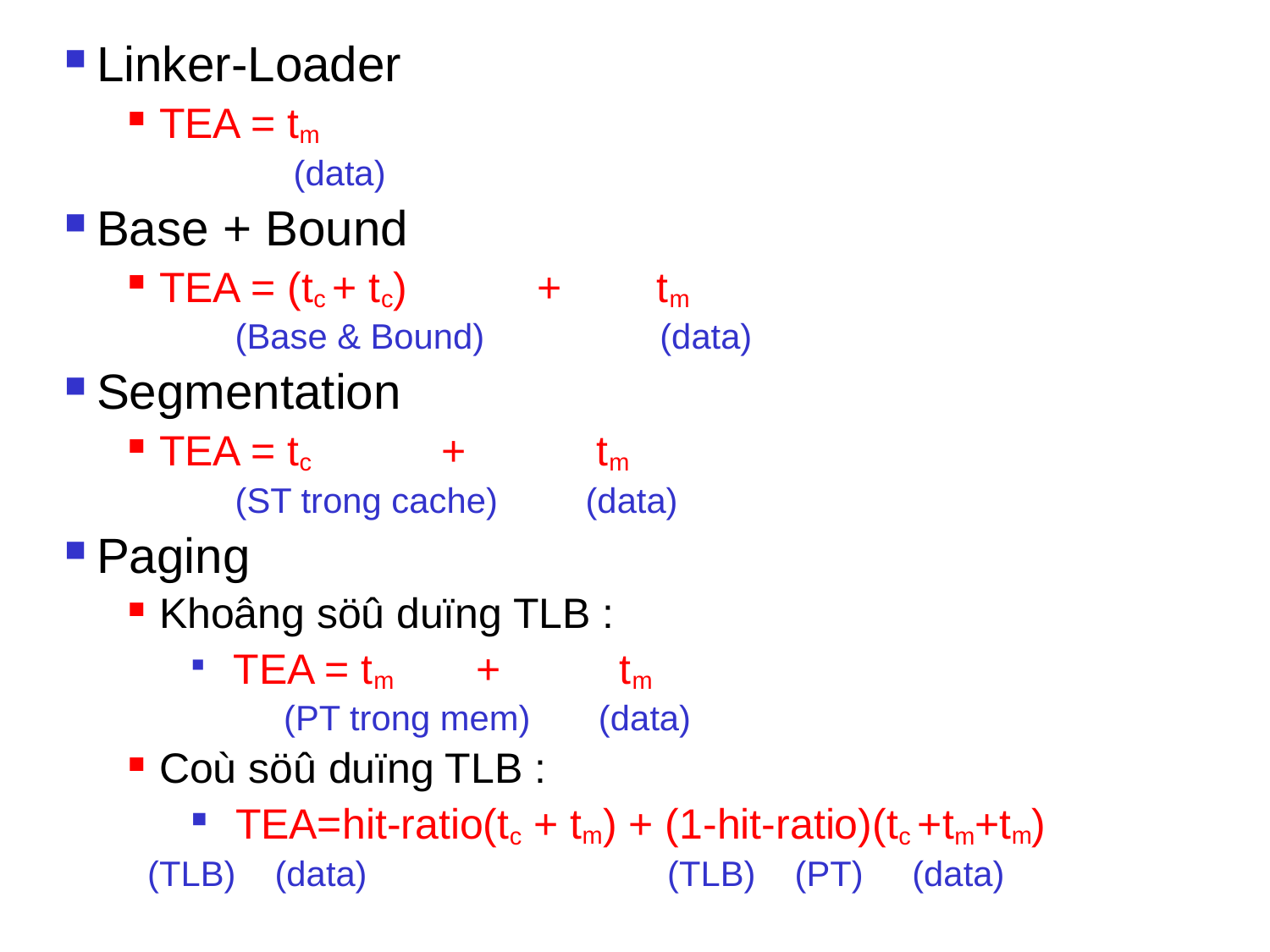

Linker-Loader
TEA = tm
                 (data)
Base + Bound
TEA = (tc + tc)           +        tm
           (Base & Bound)                  (data)
Segmentation
TEA = tc           +           tm
           (ST trong cache)         (data)
Paging
Khoâng söû duïng TLB :
 TEA = tm       +          tm
                (PT trong mem)       (data)
Coù söû duïng TLB :
 TEA=hit-ratio(tc + tm) + (1-hit-ratio)(tc +tm+tm)
  (TLB)    (data) 			(TLB)    (PT)     (data)
74